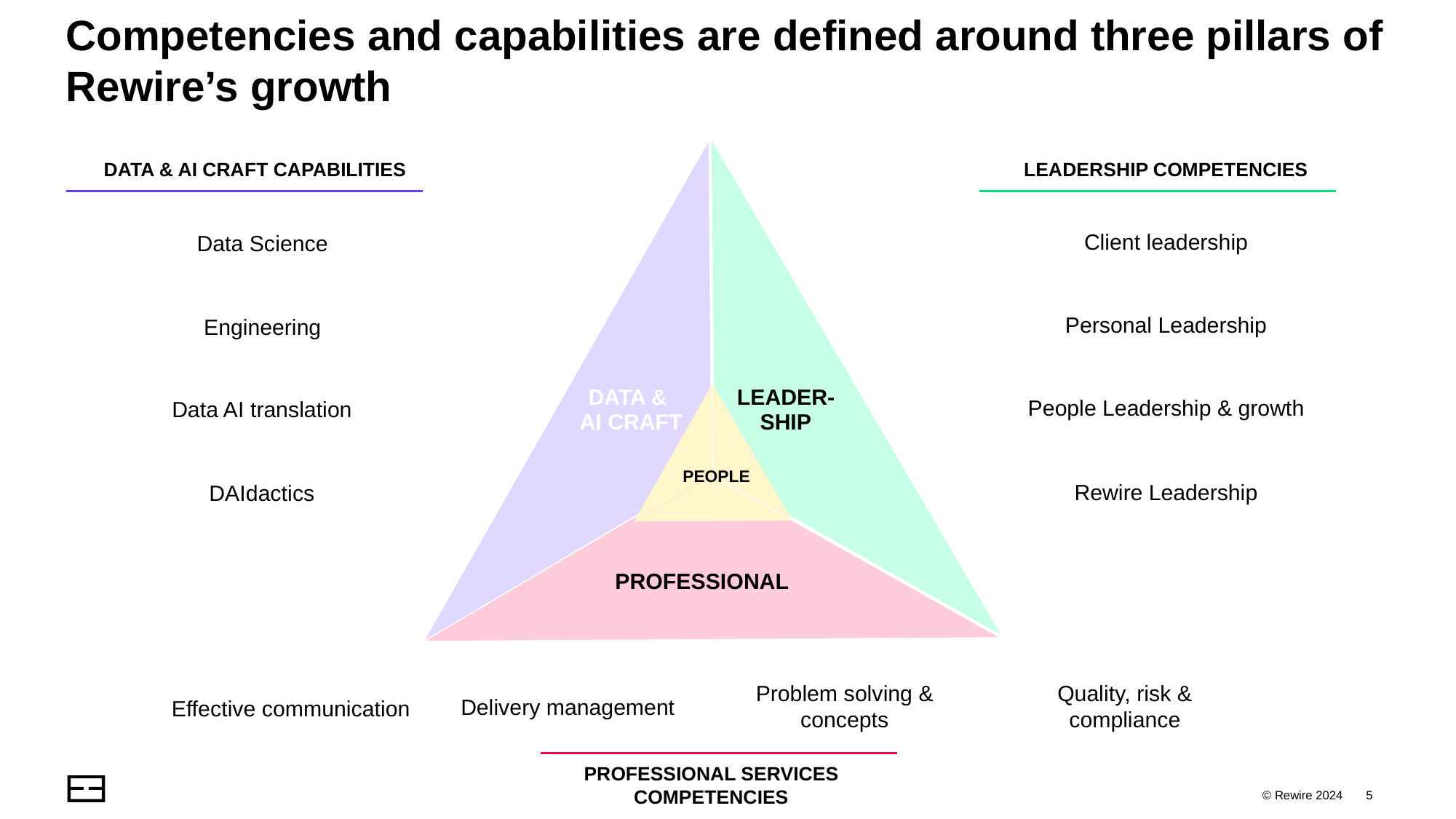

# Competencies and capabilities are defined around three pillars of Rewire’s growth

LEADERSHIP COMPETENCIES
Client leadership
Personal Leadership
People Leadership & growth
Rewire Leadership
DATA & AI CRAFT CAPABILITIES
Data Science
Engineering
Data AI translation
DAIdactics

DATA &
AI CRAFT
LEADER-
SHIP
PEOPLE
PROFESSIONAL
Problem solving & concepts
Quality, risk & compliance
Delivery management
Effective communication
PROFESSIONAL SERVICES COMPETENCIES